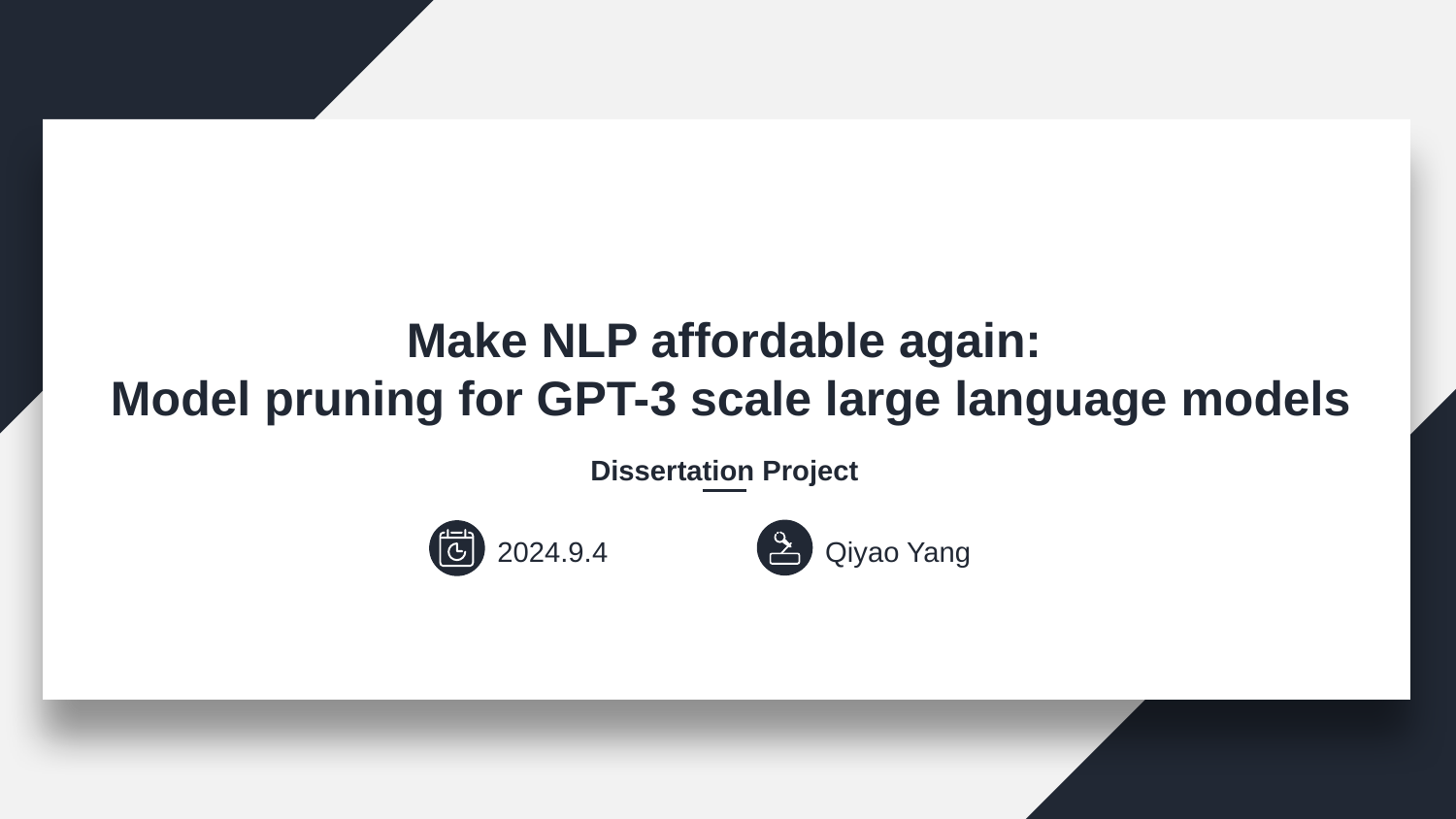

Make NLP affordable again:
Model pruning for GPT-3 scale large language models

Dissertation Project

Qiyao Yang
2024.9.4